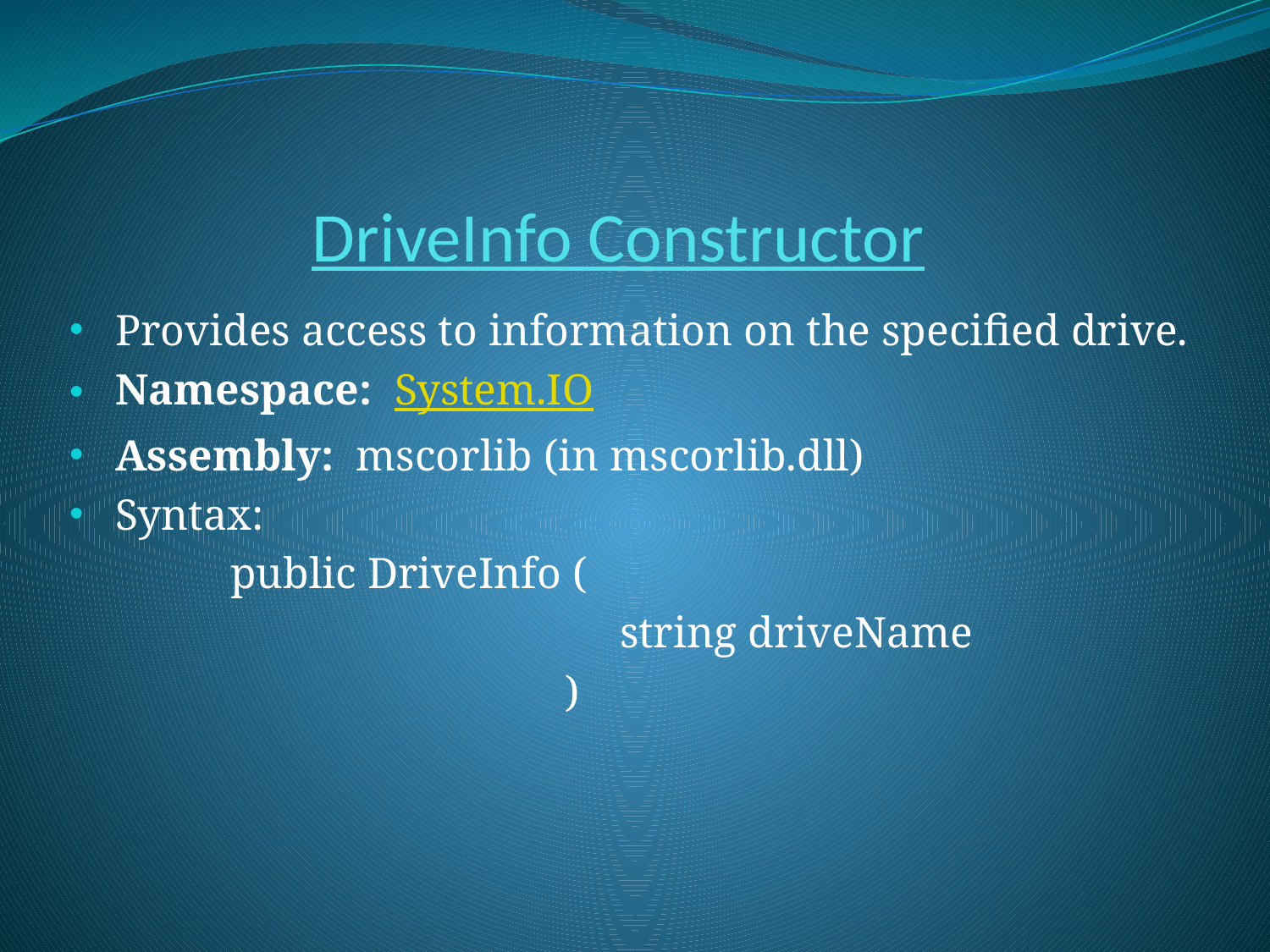

# DriveInfo Constructor

   Provides access to information on the specified drive.
   Namespace:  System.IO
   Assembly:  mscorlib (in mscorlib.dll)
   Syntax:
	    public DriveInfo (
                                                  string driveName
                                             )